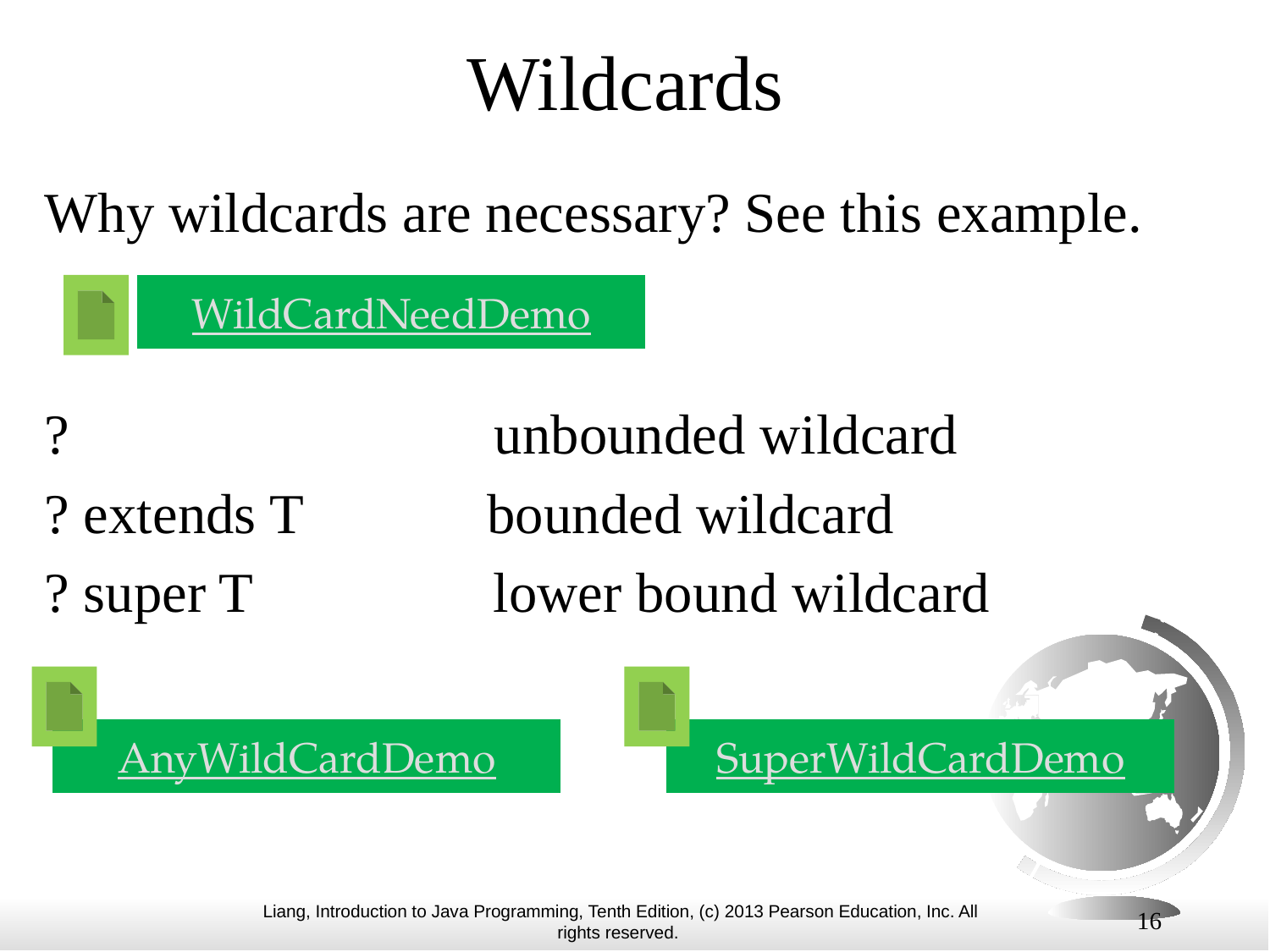

# Wildcards
Why wildcards are necessary? See this example.

WildCardNeedDemo
?                              unbounded wildcard
? extends T             bounded wildcard
? super T                 lower bound wildcard

AnyWildCardDemo
SuperWildCardDemo
16